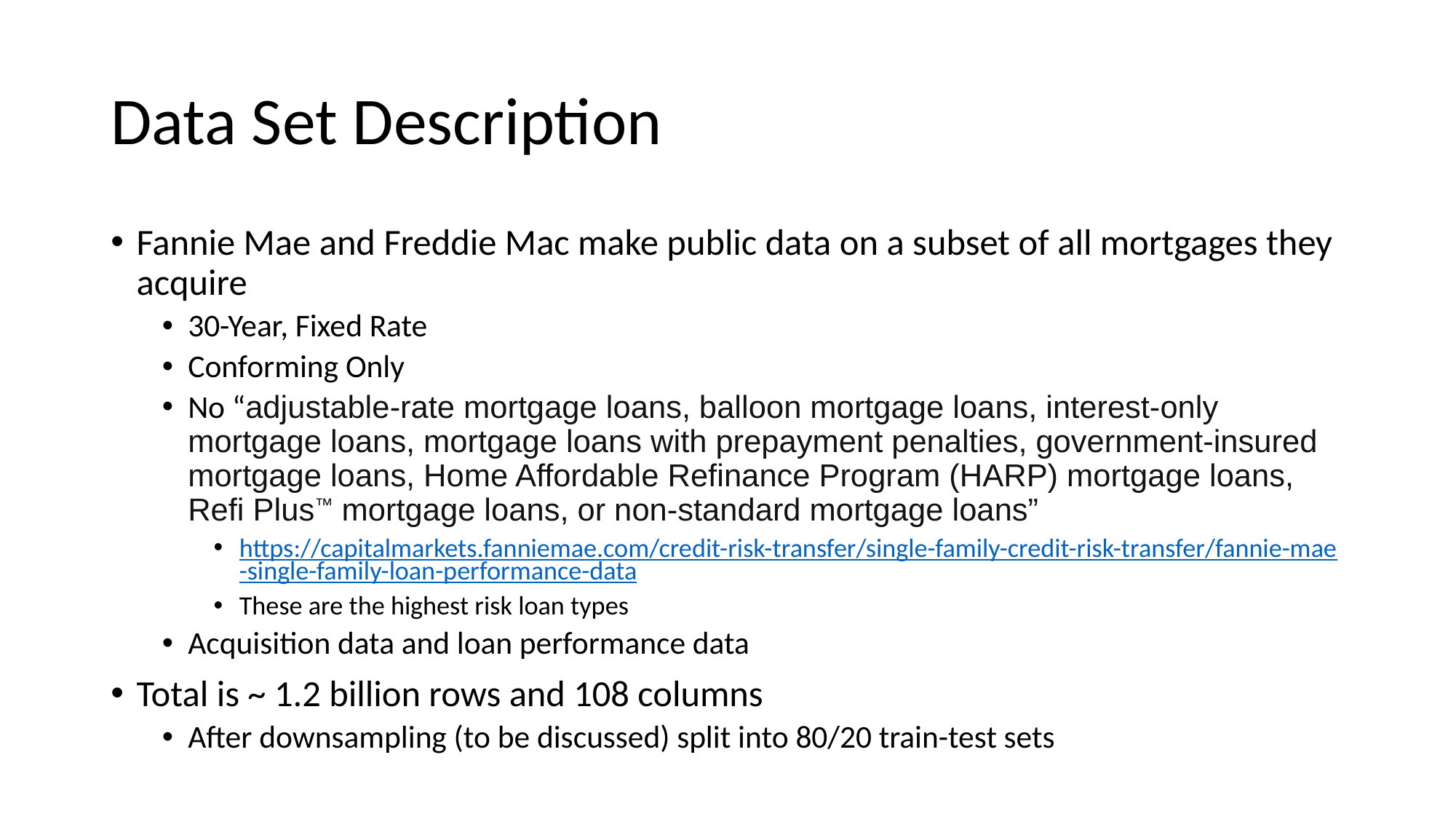

# Data Set Description
Fannie Mae and Freddie Mac make public data on a subset of all mortgages they acquire
30-Year, Fixed Rate
Conforming Only
No “adjustable-rate mortgage loans, balloon mortgage loans, interest-only mortgage loans, mortgage loans with prepayment penalties, government-insured mortgage loans, Home Affordable Refinance Program (HARP) mortgage loans, Refi Plus™ mortgage loans, or non-standard mortgage loans”
https://capitalmarkets.fanniemae.com/credit-risk-transfer/single-family-credit-risk-transfer/fannie-mae-single-family-loan-performance-data
These are the highest risk loan types
Acquisition data and loan performance data
Total is ~ 1.2 billion rows and 108 columns
After downsampling (to be discussed) split into 80/20 train-test sets